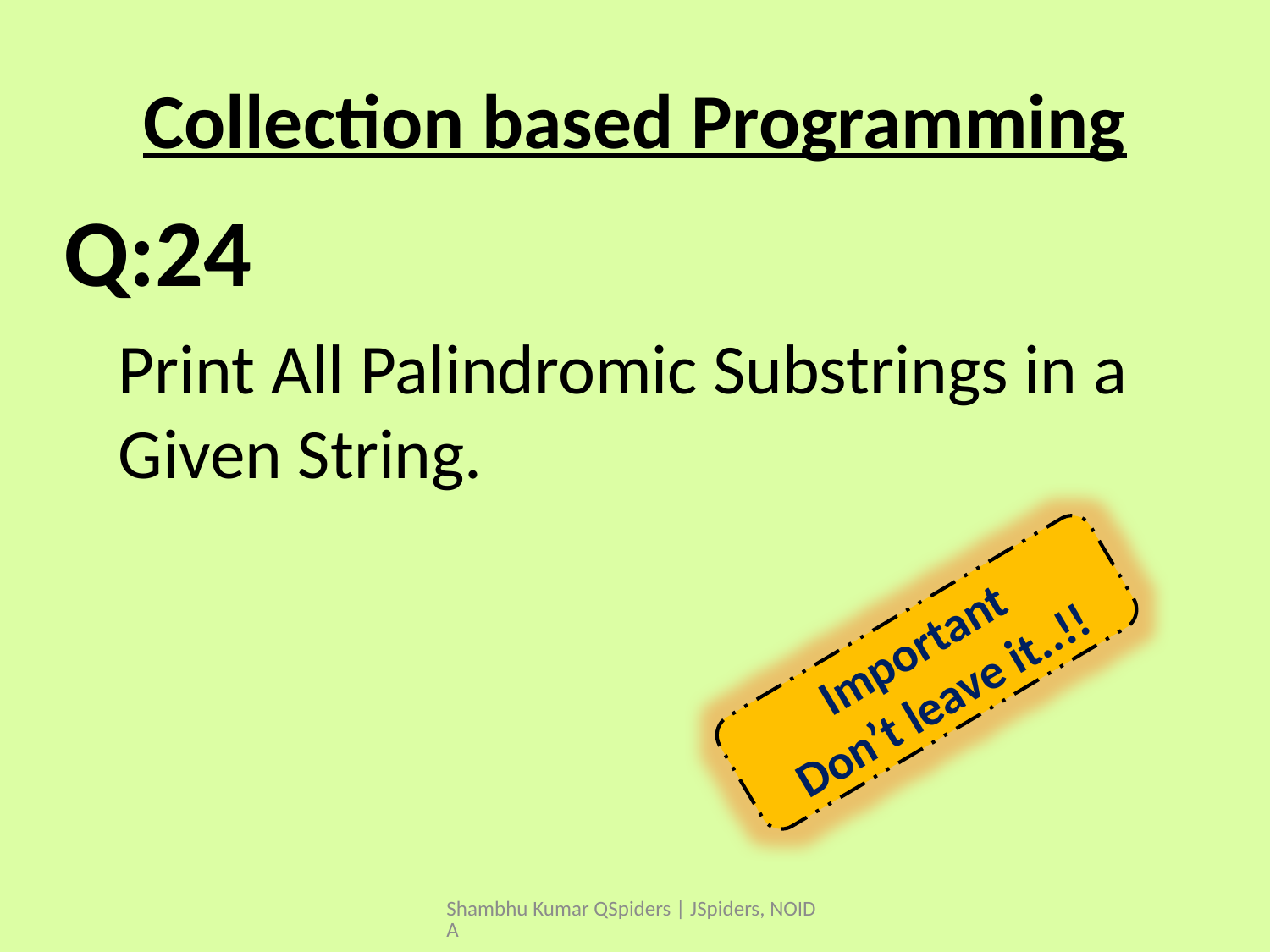

# Collection based Programming

Q:24
Print All Palindromic Substrings in a Given String.
Important
Don’t leave it..!!
Shambhu Kumar QSpiders | JSpiders, NOIDA